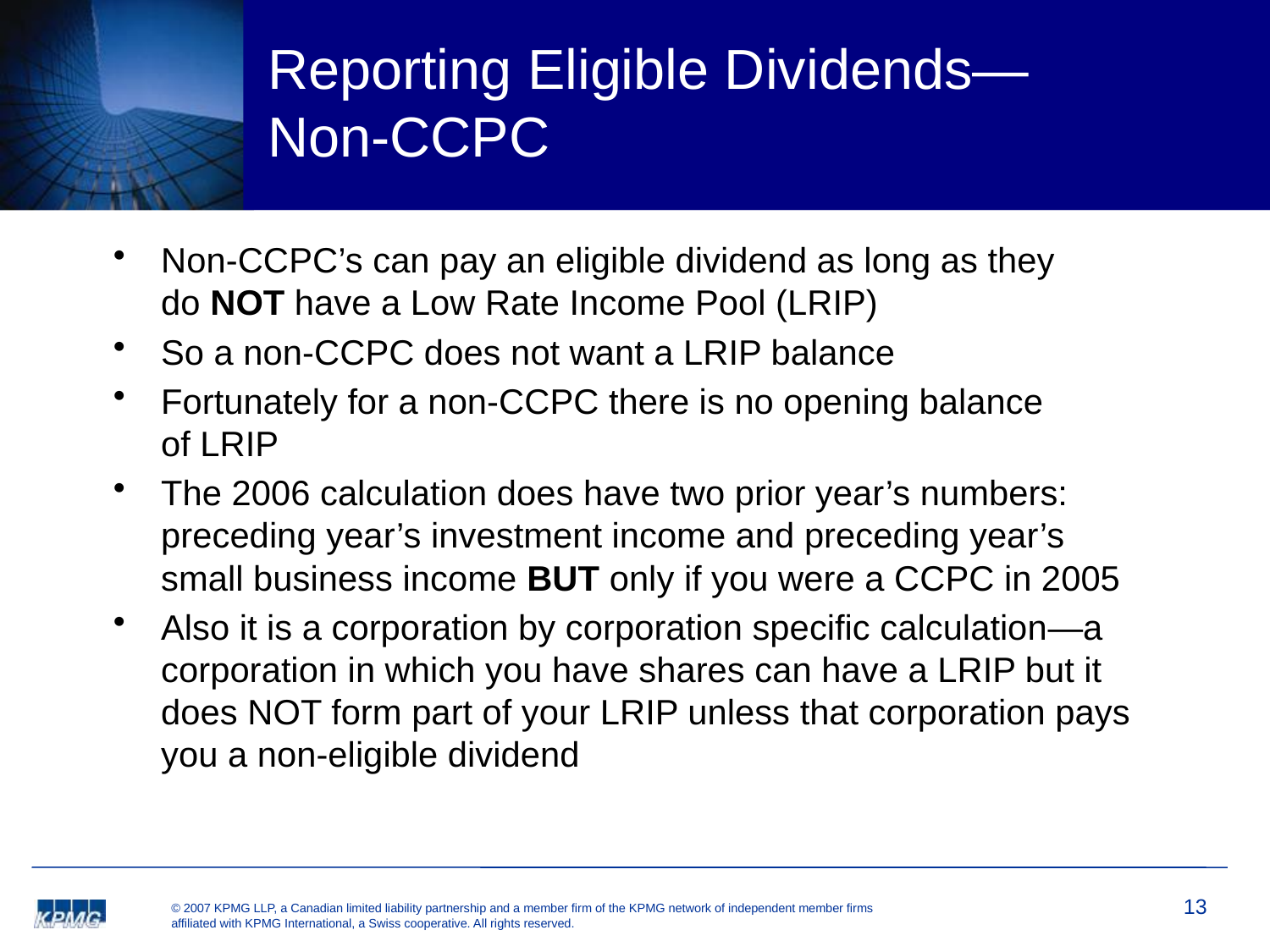

# Reporting Eligible Dividends— Non-CCPC
Non-CCPC’s can pay an eligible dividend as long as they
do NOT have a Low Rate Income Pool (LRIP)
So a non-CCPC does not want a LRIP balance
Fortunately for a non-CCPC there is no opening balance
of LRIP
The 2006 calculation does have two prior year’s numbers: preceding year’s investment income and preceding year’s
small business income BUT only if you were a CCPC in 2005
Also it is a corporation by corporation specific calculation—a corporation in which you have shares can have a LRIP but it does NOT form part of your LRIP unless that corporation pays you a non-eligible dividend